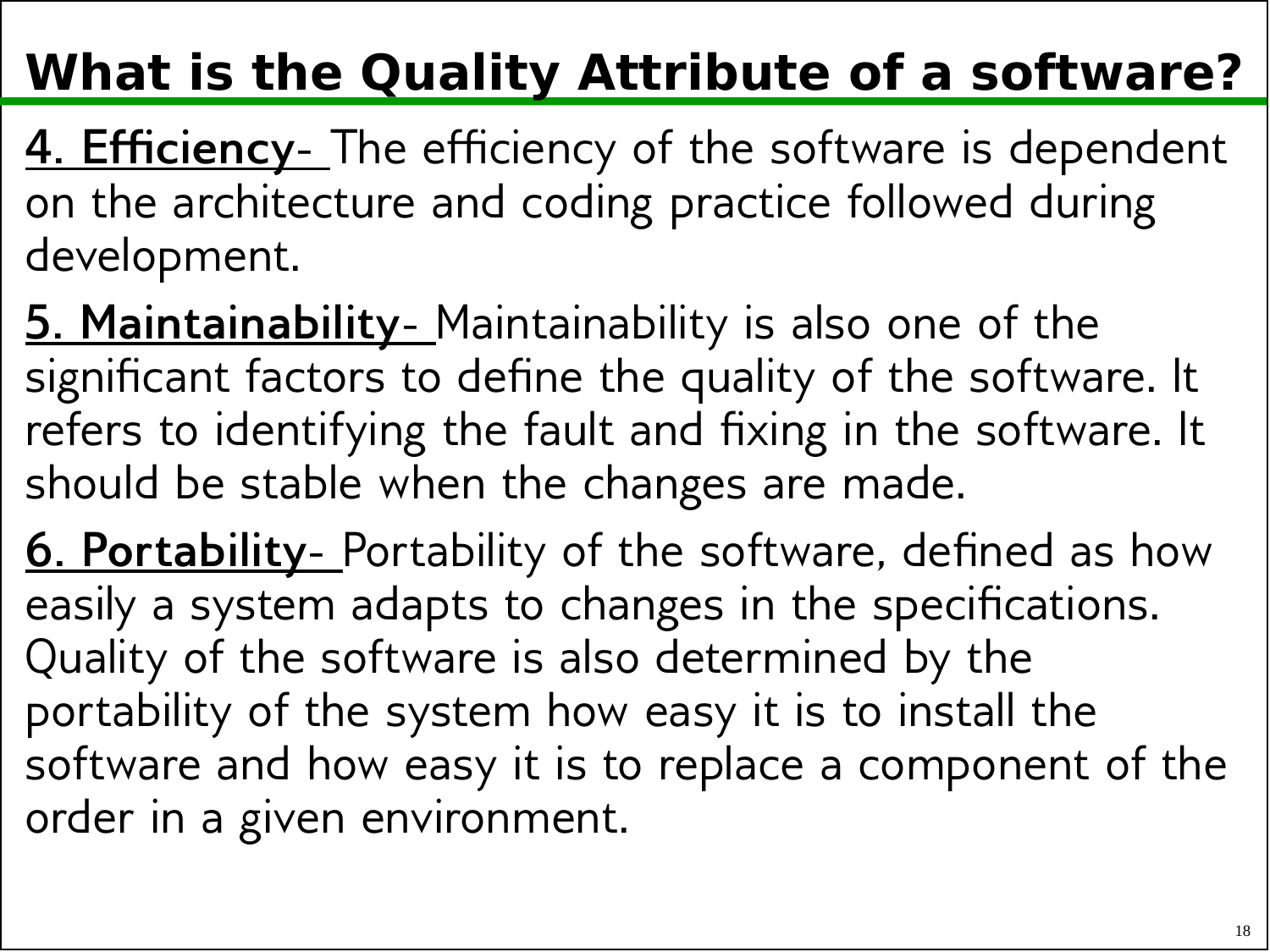

# What is the Quality Attribute of a software?
4. Efficiency- The efficiency of the software is dependent on the architecture and coding practice followed during development.
5. Maintainability- Maintainability is also one of the significant factors to define the quality of the software. It refers to identifying the fault and fixing in the software. It should be stable when the changes are made.
6. Portability- Portability of the software, defined as how easily a system adapts to changes in the specifications. Quality of the software is also determined by the portability of the system how easy it is to install the software and how easy it is to replace a component of the order in a given environment.

18